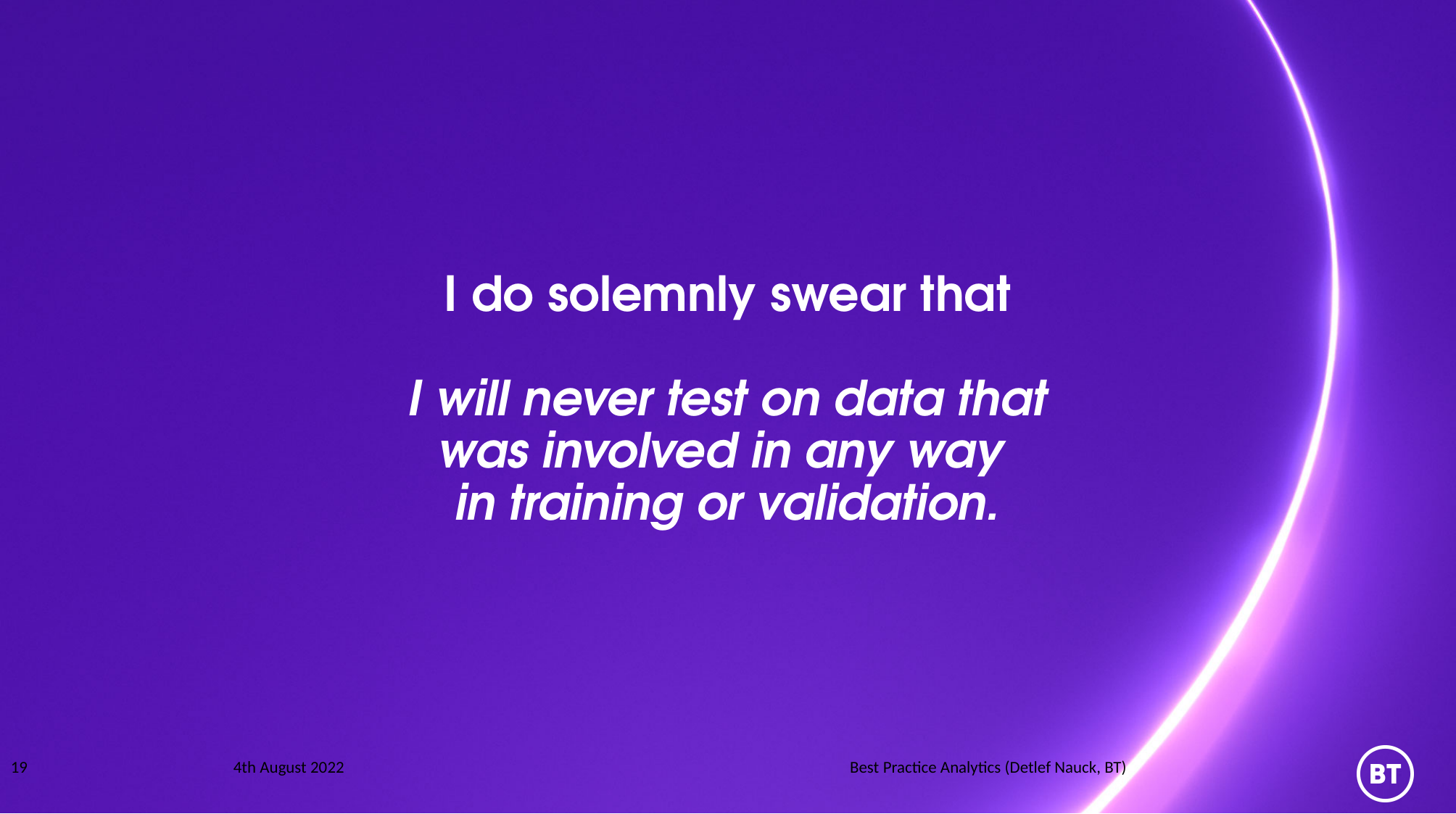

# I do solemnly swear that I will never test on data that was involved in any way in training or validation.
19
4th August 2022
Best Practice Analytics (Detlef Nauck, BT)